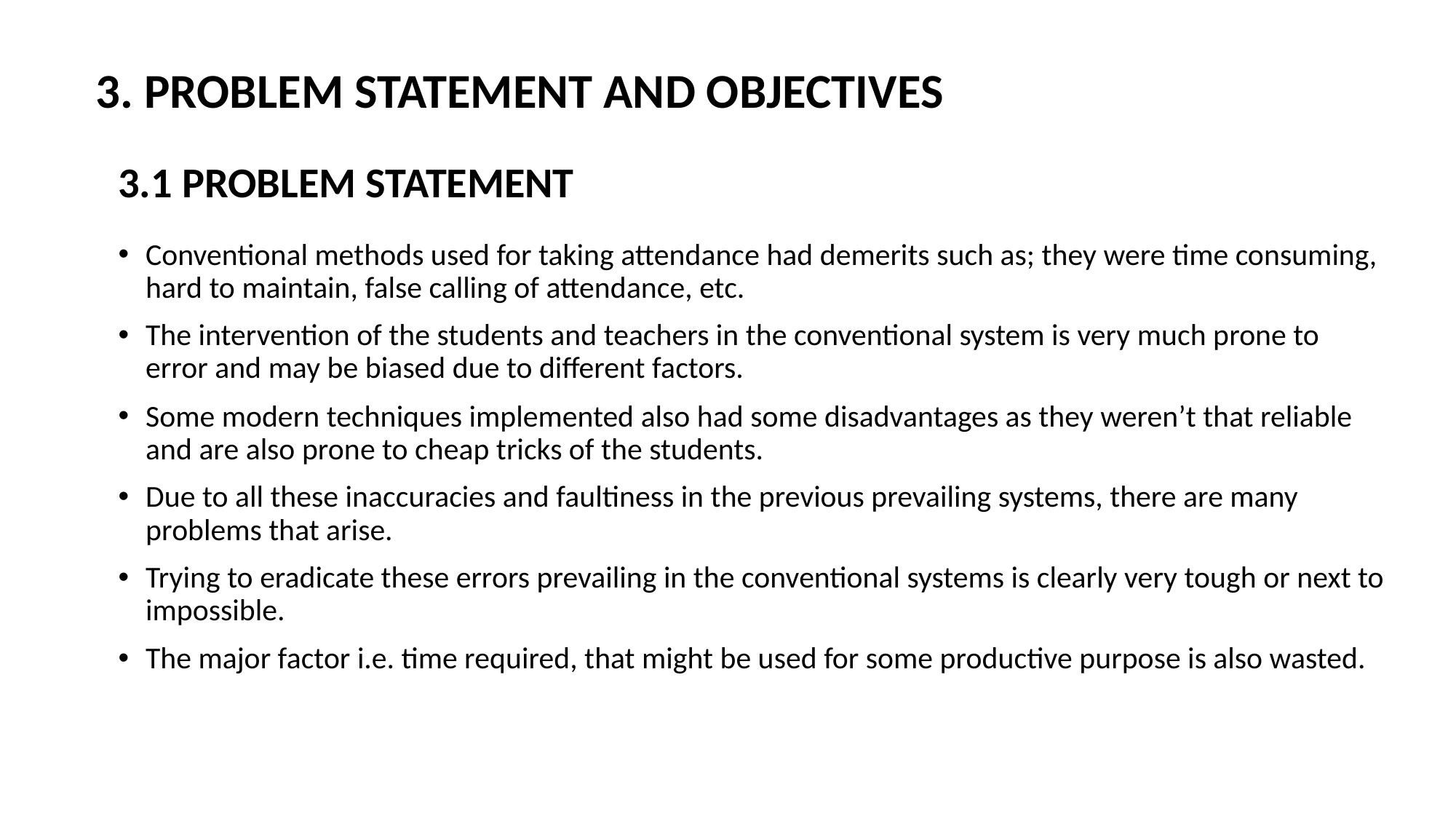

3. PROBLEM STATEMENT AND OBJECTIVES
3.1 PROBLEM STATEMENT
Conventional methods used for taking attendance had demerits such as; they were time consuming, hard to maintain, false calling of attendance, etc.
The intervention of the students and teachers in the conventional system is very much prone to error and may be biased due to different factors.
Some modern techniques implemented also had some disadvantages as they weren’t that reliable and are also prone to cheap tricks of the students.
Due to all these inaccuracies and faultiness in the previous prevailing systems, there are many problems that arise.
Trying to eradicate these errors prevailing in the conventional systems is clearly very tough or next to impossible.
The major factor i.e. time required, that might be used for some productive purpose is also wasted.